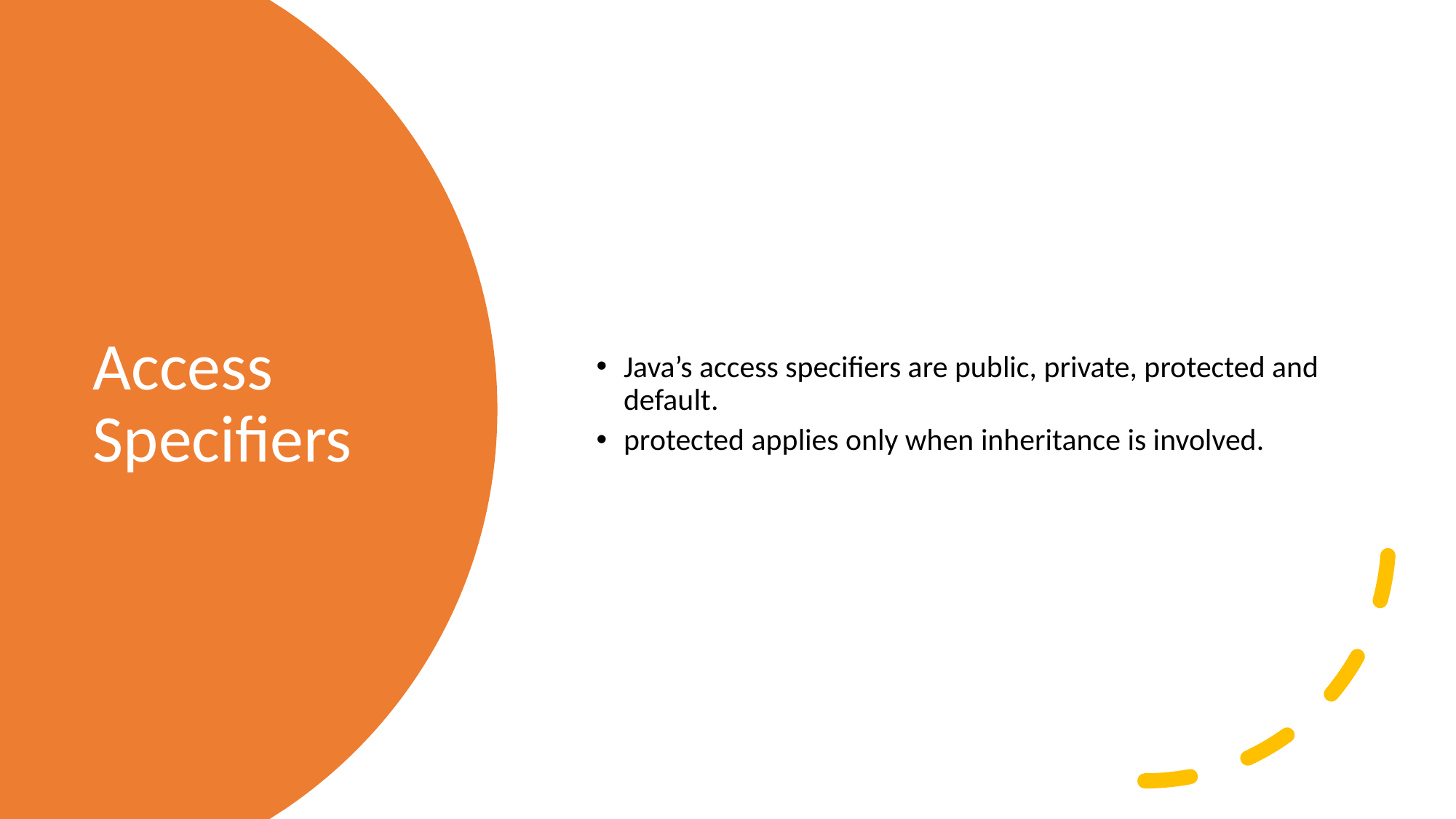

Java’s access specifiers are public, private, protected and default.
protected applies only when inheritance is involved.
# Access Specifiers